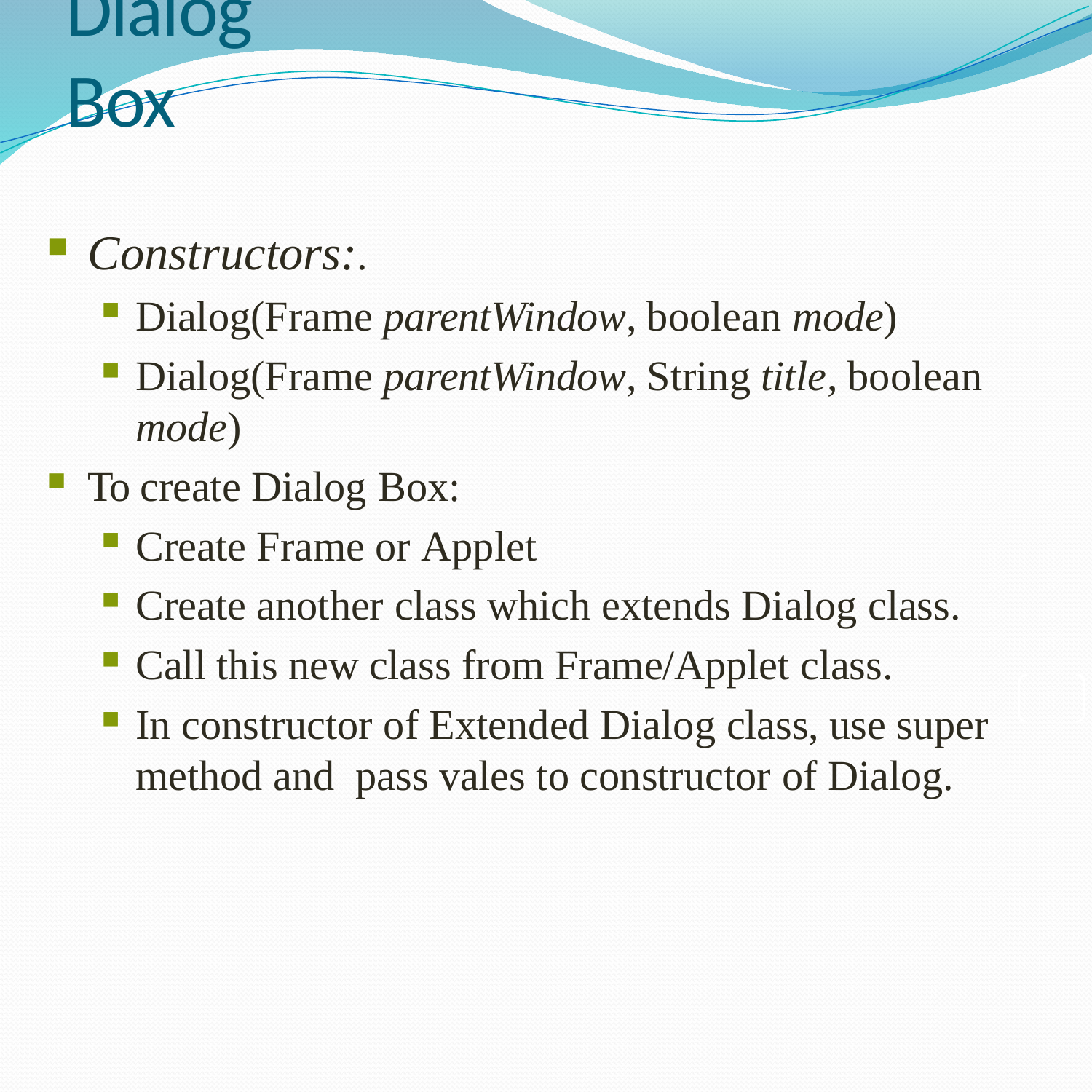

# Dialog Box
Constructors:.
Dialog(Frame parentWindow, boolean mode)
Dialog(Frame parentWindow, String title, boolean mode)
To create Dialog Box:
Create Frame or Applet
Create another class which extends Dialog class.
Call this new class from Frame/Applet class.
In constructor of Extended Dialog class, use super method and  pass vales to constructor of Dialog.